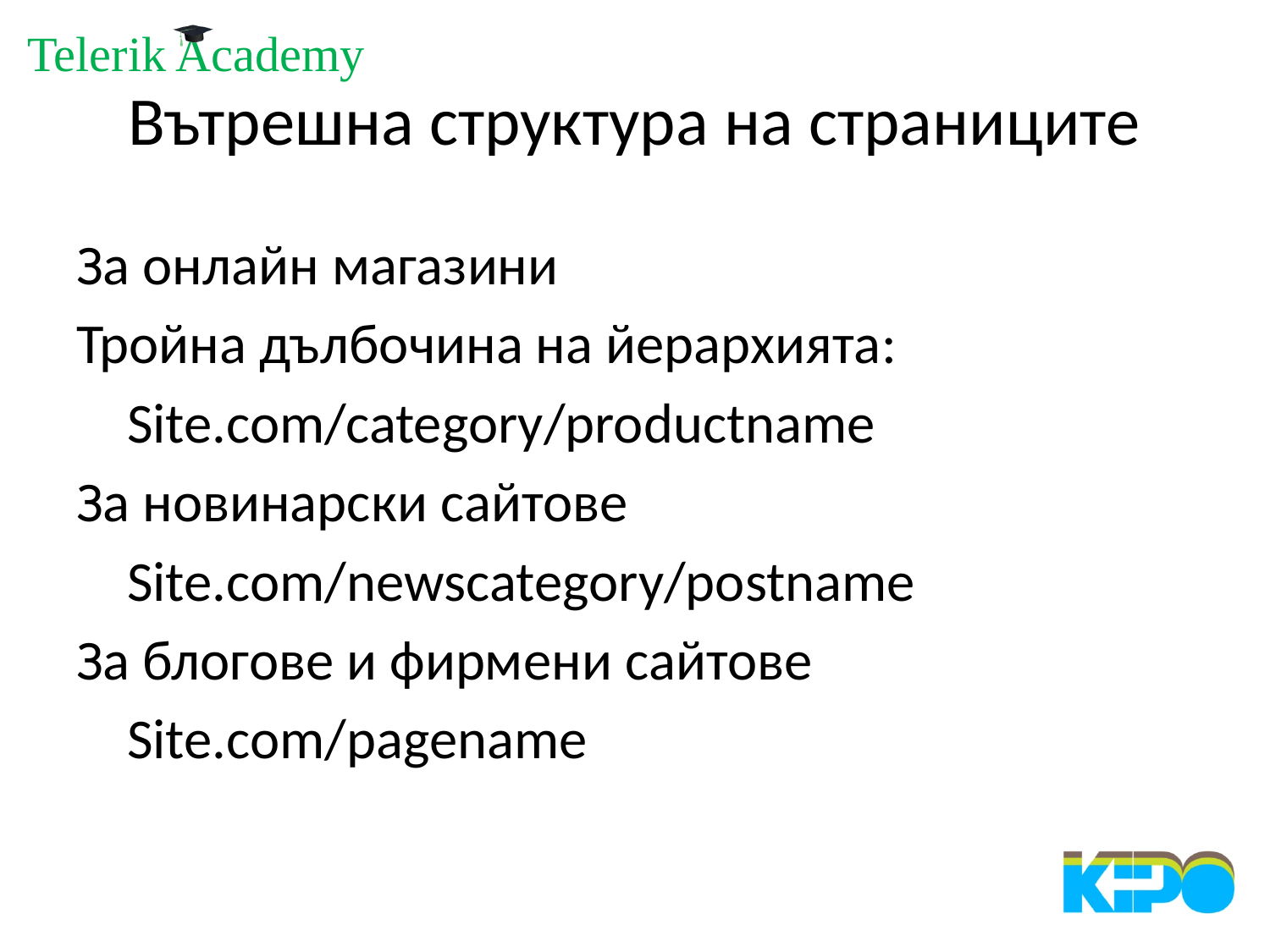

# Вътрешна структура на страниците
За онлайн магазини
Тройна дълбочина на йерархията:
    Site.com/category/productname
За новинарски сайтове
    Site.com/newscategory/postname
За блогове и фирмени сайтове
    Site.com/pagename